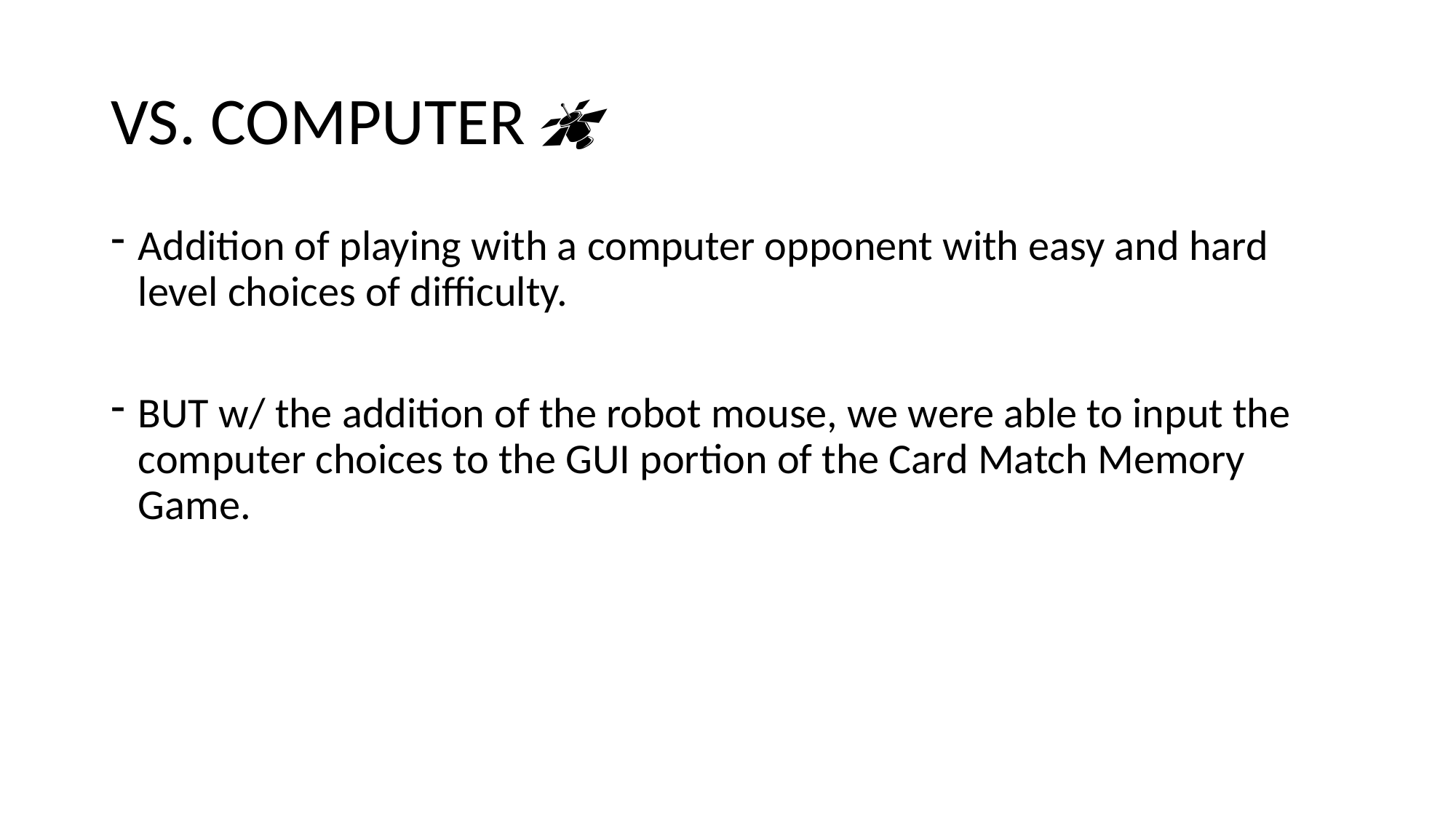

# VS. COMPUTER 🛰
Addition of playing with a computer opponent with easy and hard level choices of difficulty.

BUT w/ the addition of the robot mouse, we were able to input the computer choices to the GUI portion of the Card Match Memory Game.